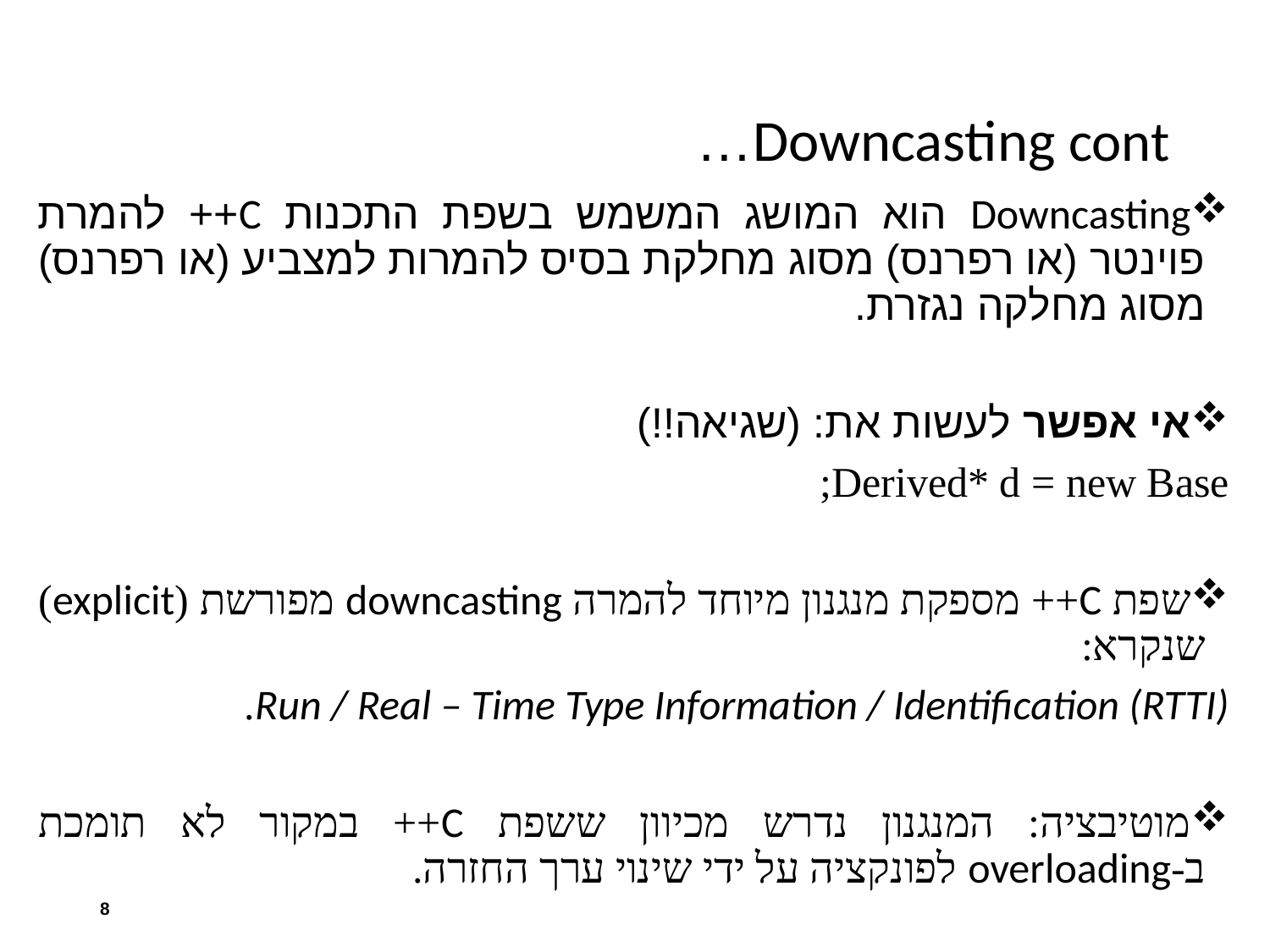

# Downcasting cont…
Downcasting הוא המושג המשמש בשפת התכנות C++ להמרת פוינטר (או רפרנס) מסוג מחלקת בסיס להמרות למצביע (או רפרנס) מסוג מחלקה נגזרת.

אי אפשר לעשות את: (שגיאה!!)
Derived* d = new Base;

שפת C++ מספקת מנגנון מיוחד להמרה downcasting מפורשת (explicit) שנקרא:
Run / Real – Time Type Information / Identification (RTTI).

מוטיבציה: המנגנון נדרש מכיוון ששפת C++ במקור לא תומכת ב-overloading לפונקציה על ידי שינוי ערך החזרה.
8